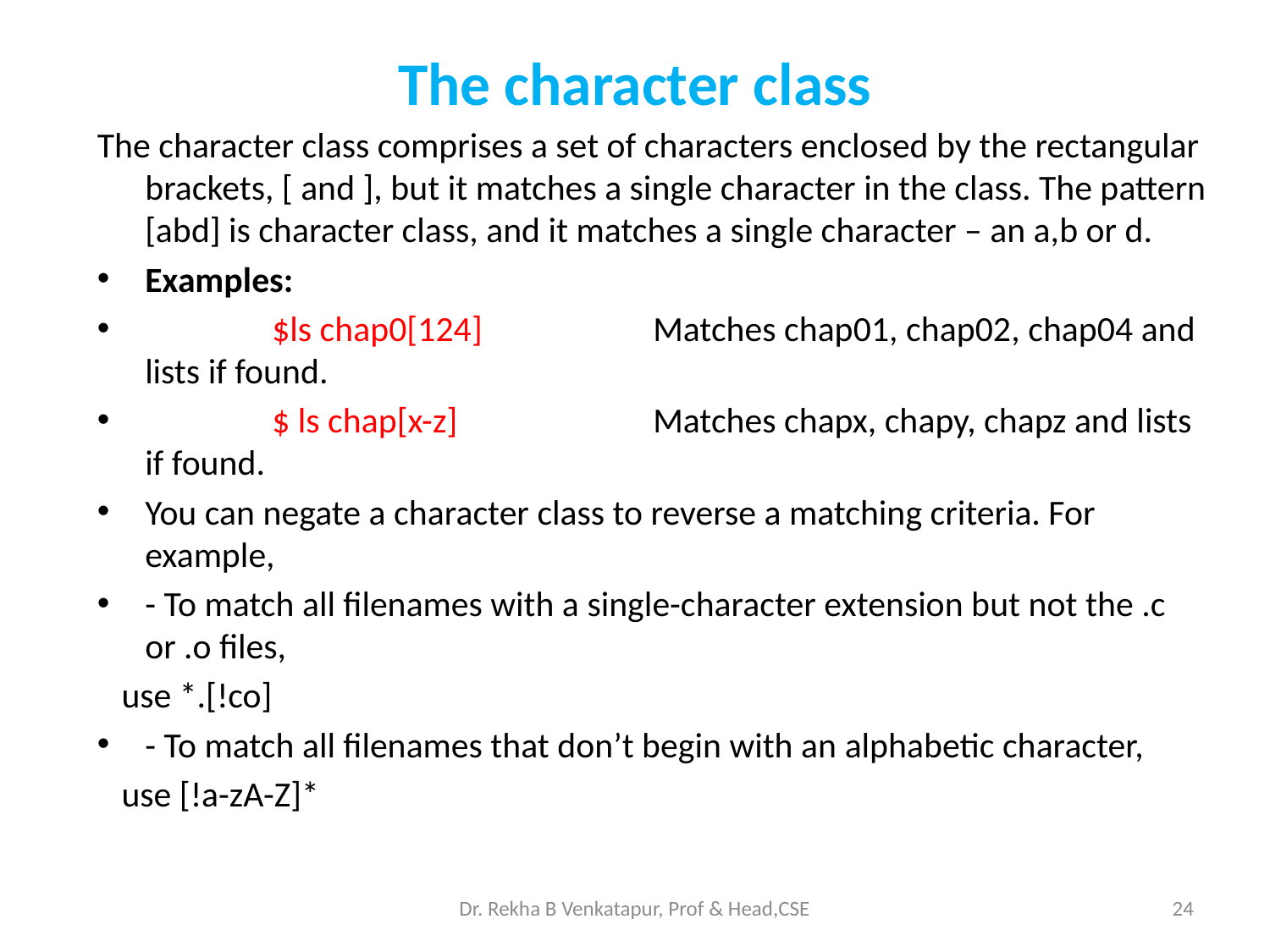

# The character class
The character class comprises a set of characters enclosed by the rectangular brackets, [ and ], but it matches a single character in the class. The pattern [abd] is character class, and it matches a single character – an a,b or d.
Examples:
	$ls chap0[124]		Matches chap01, chap02, chap04 and lists if found.
	$ ls chap[x-z]		Matches chapx, chapy, chapz and lists if found.
You can negate a character class to reverse a matching criteria. For example,
- To match all filenames with a single-character extension but not the .c or .o files,
   use *.[!co]
- To match all filenames that don’t begin with an alphabetic character,
   use [!a-zA-Z]*

Dr. Rekha B Venkatapur, Prof & Head,CSE
24